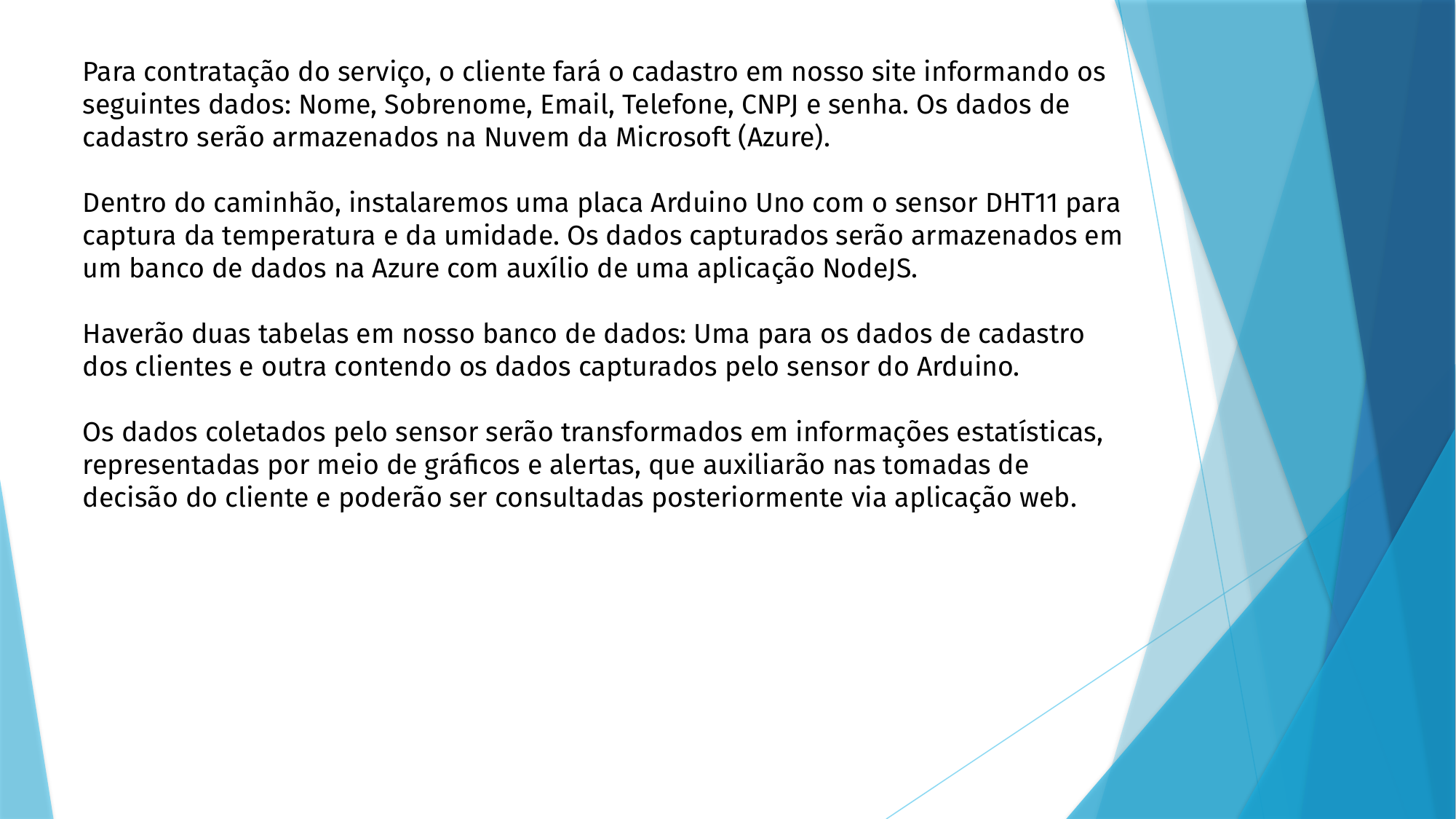

Para contratação do serviço, o cliente fará o cadastro em nosso site informando os seguintes dados: Nome, Sobrenome, Email, Telefone, CNPJ e senha. Os dados de cadastro serão armazenados na Nuvem da Microsoft (Azure).

Dentro do caminhão, instalaremos uma placa Arduino Uno com o sensor DHT11 para captura da temperatura e da umidade. Os dados capturados serão armazenados em um banco de dados na Azure com auxílio de uma aplicação NodeJS.

Haverão duas tabelas em nosso banco de dados: Uma para os dados de cadastro dos clientes e outra contendo os dados capturados pelo sensor do Arduino.

Os dados coletados pelo sensor serão transformados em informações estatísticas, representadas por meio de gráficos e alertas, que auxiliarão nas tomadas de decisão do cliente e poderão ser consultadas posteriormente via aplicação web.